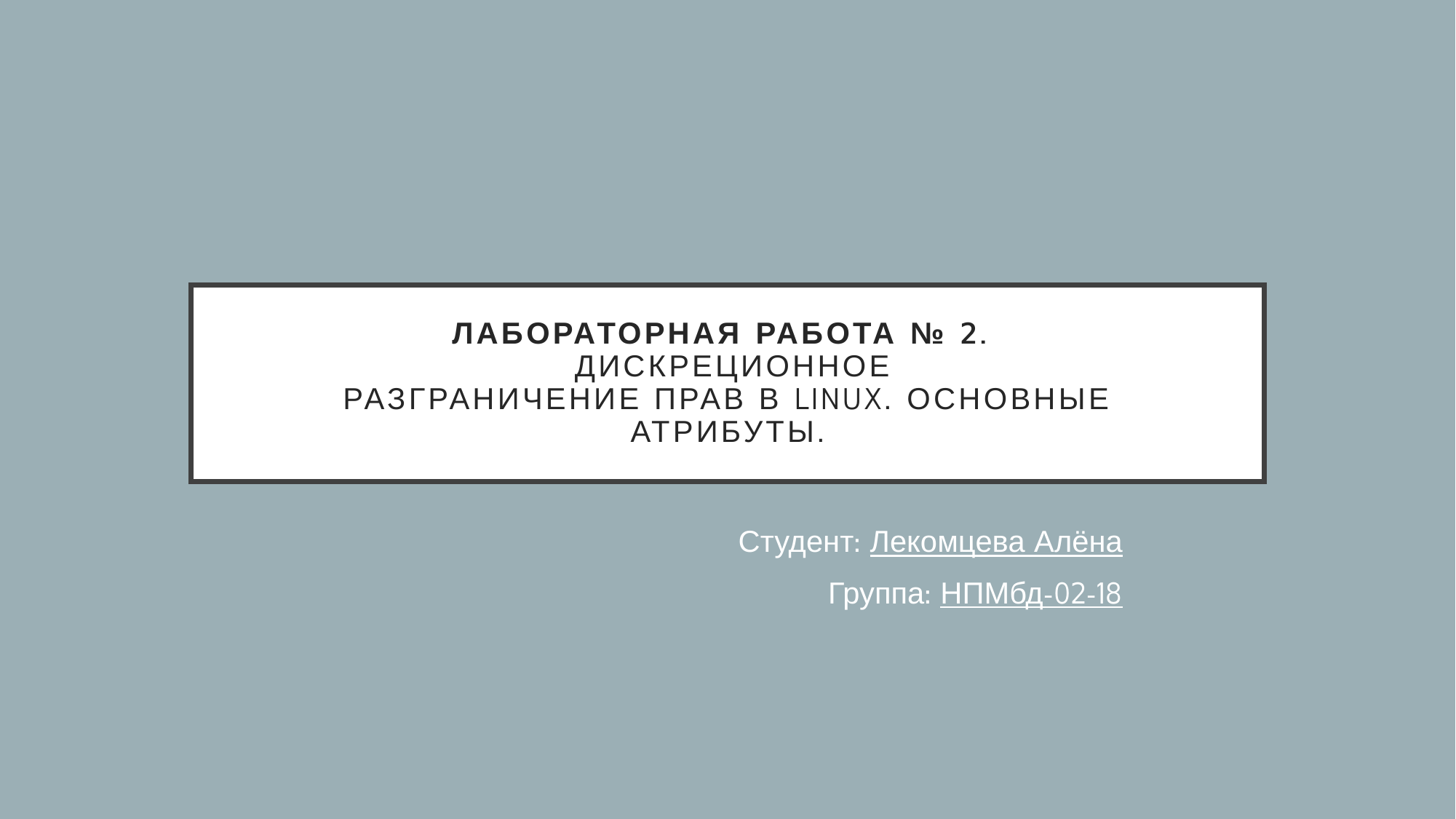

# Лабораторная работа № 2. Дискреционное разграничение прав в Linux. Основные атрибуты.
Студент: Лекомцева Алёна
Группа: НПМбд-02-18